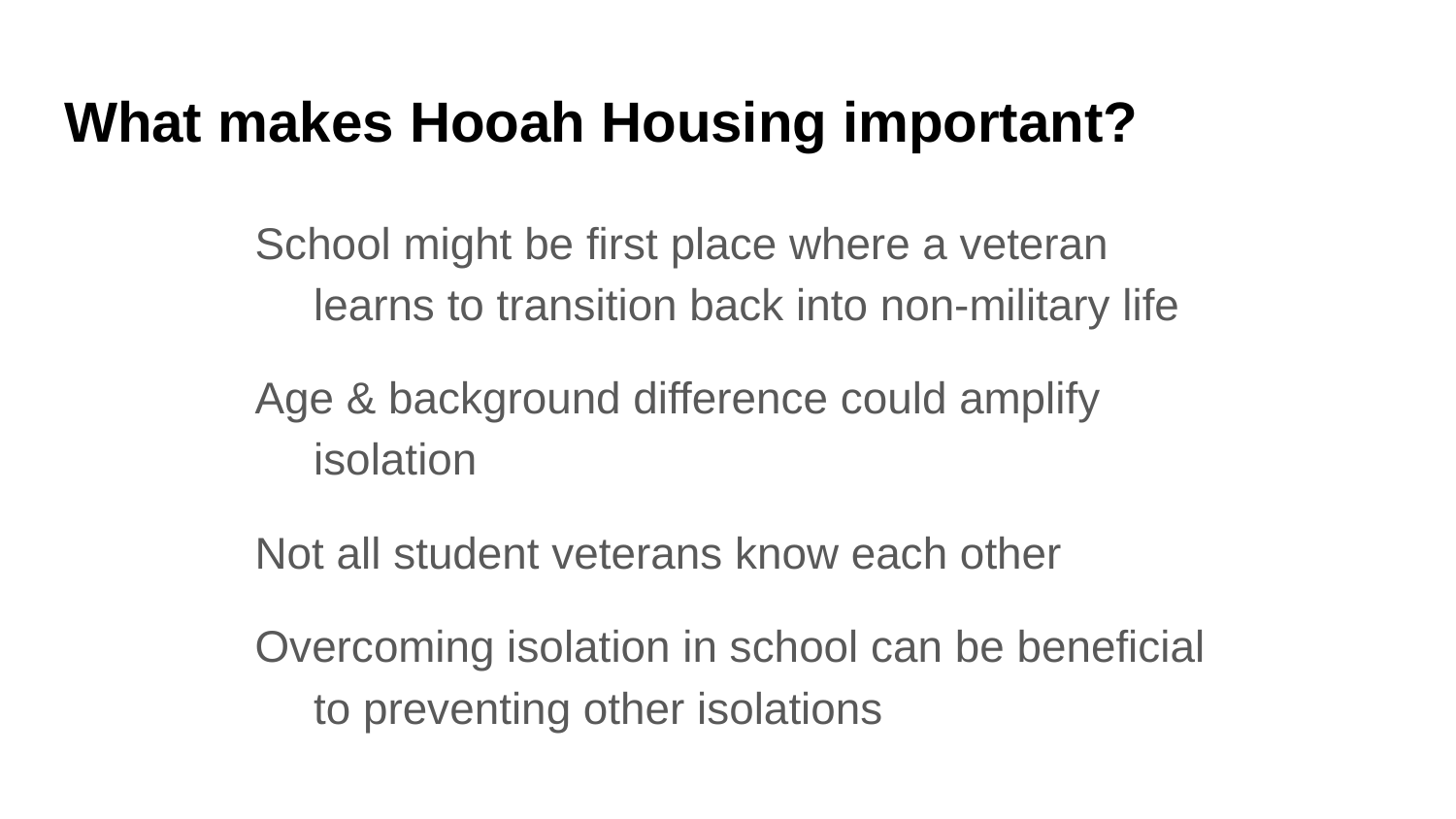

# What makes Hooah Housing important?
School might be first place where a veteran learns to transition back into non-military life
Age & background difference could amplify isolation
Not all student veterans know each other
Overcoming isolation in school can be beneficial to preventing other isolations